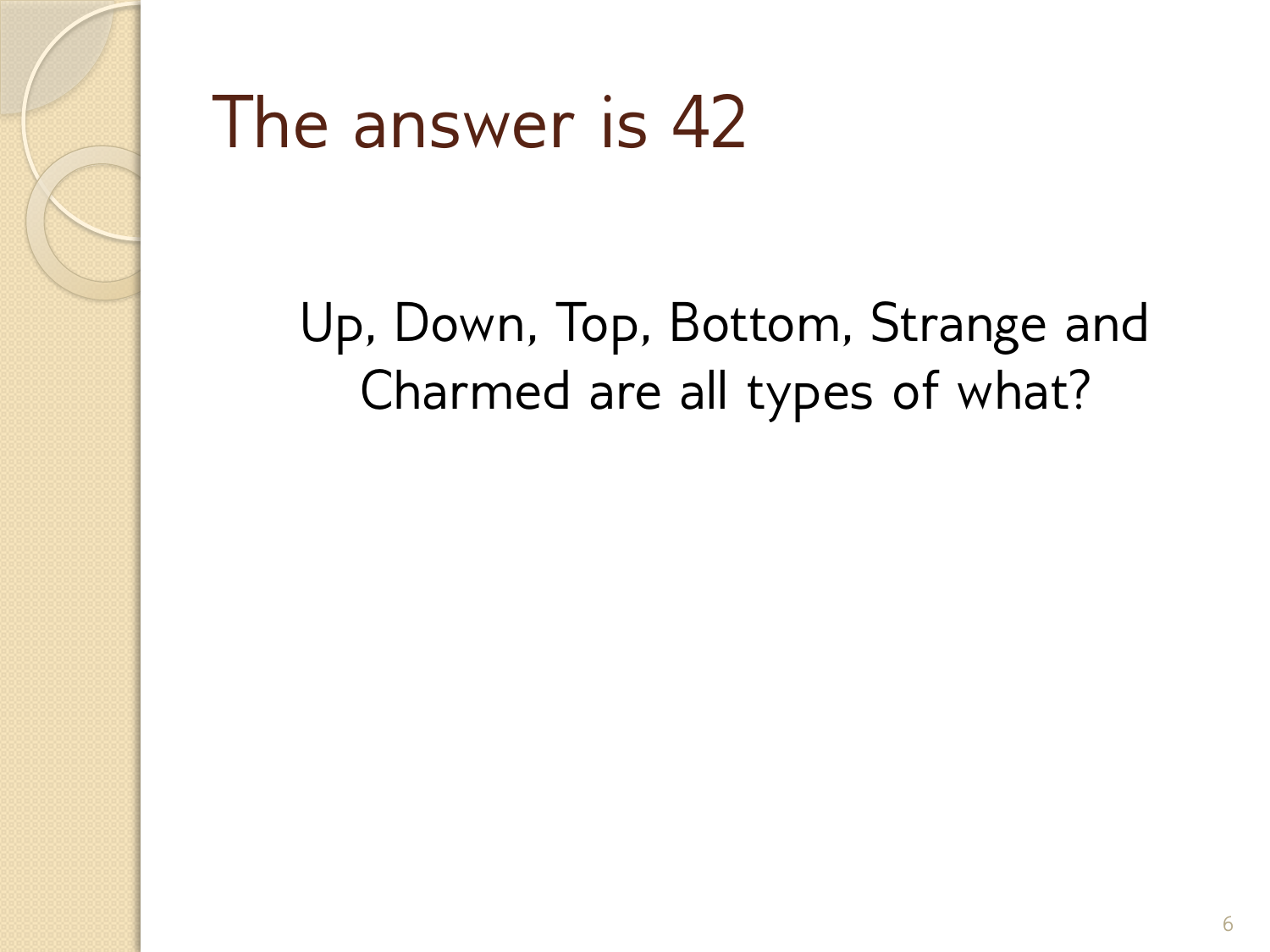

# The answer is 42

Up, Down, Top, Bottom, Strange and Charmed are all types of what?
6